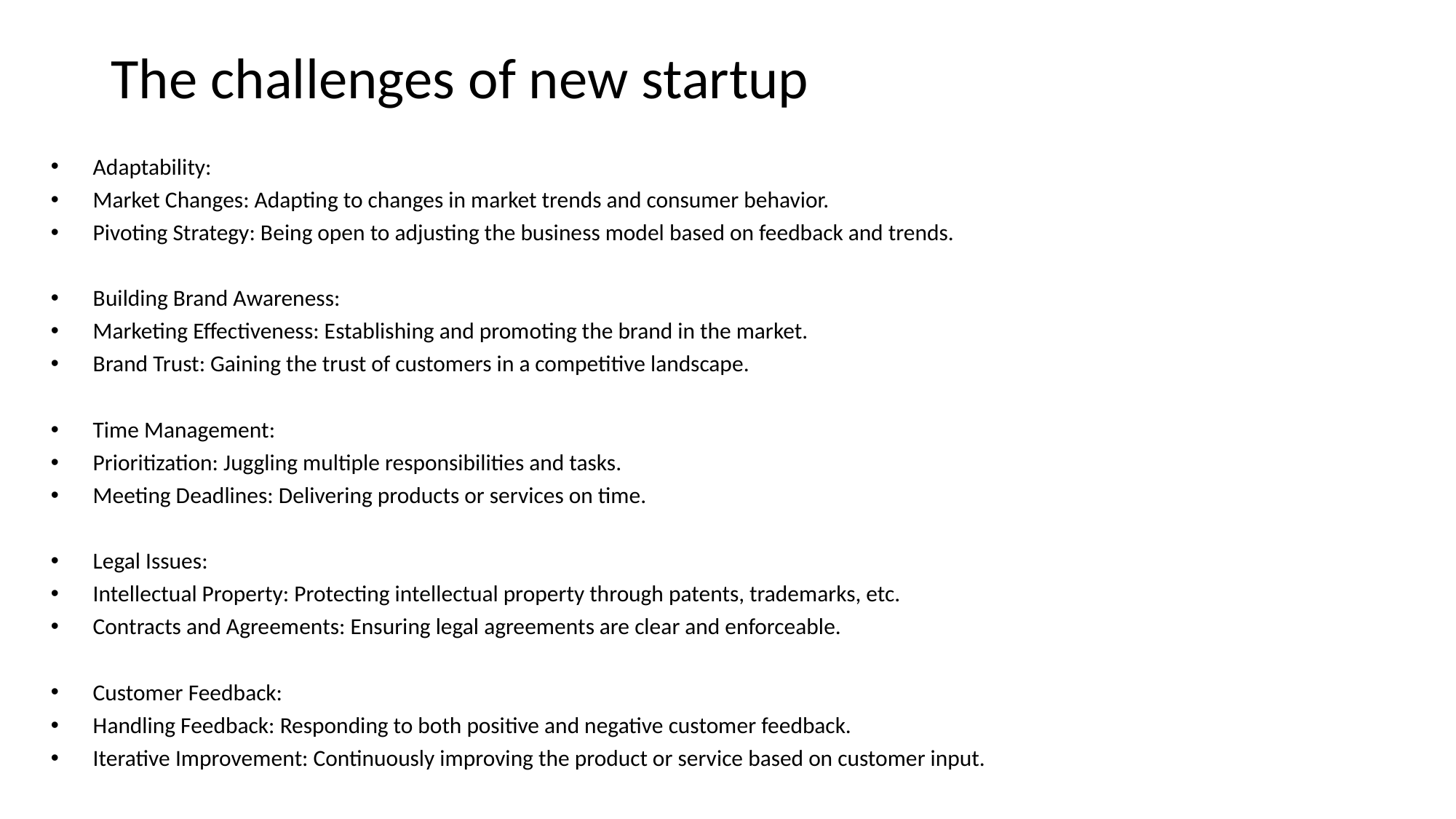

# The challenges of new startup
Adaptability:
Market Changes: Adapting to changes in market trends and consumer behavior.
Pivoting Strategy: Being open to adjusting the business model based on feedback and trends.

Building Brand Awareness:
Marketing Effectiveness: Establishing and promoting the brand in the market.
Brand Trust: Gaining the trust of customers in a competitive landscape.

Time Management:
Prioritization: Juggling multiple responsibilities and tasks.
Meeting Deadlines: Delivering products or services on time.

Legal Issues:
Intellectual Property: Protecting intellectual property through patents, trademarks, etc.
Contracts and Agreements: Ensuring legal agreements are clear and enforceable.

Customer Feedback:
Handling Feedback: Responding to both positive and negative customer feedback.
Iterative Improvement: Continuously improving the product or service based on customer input.